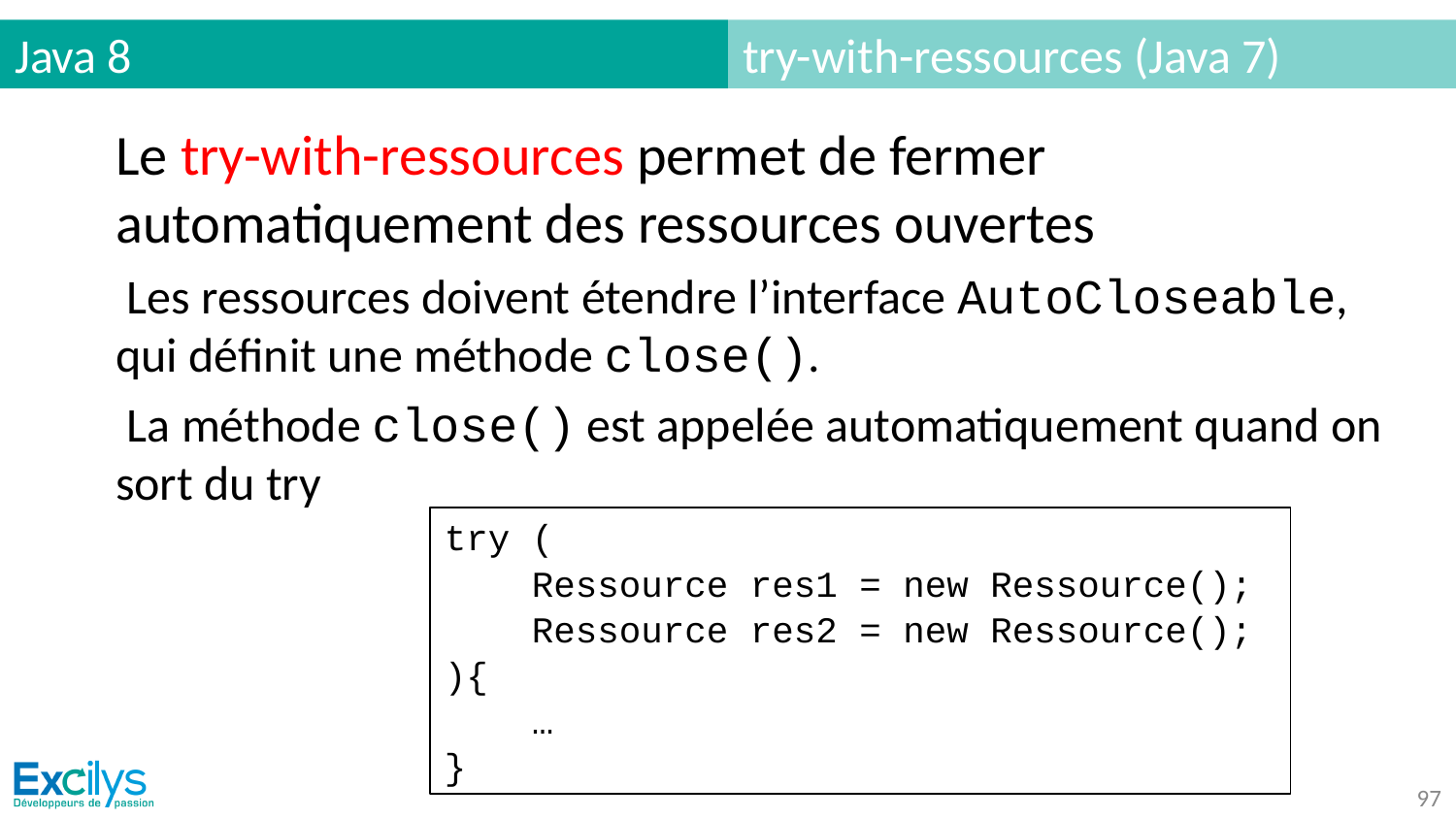

# Java 8
try-with-ressources (Java 7)
Le try-with-ressources permet de fermer automatiquement des ressources ouvertes
 Les ressources doivent étendre l’interface AutoCloseable, qui définit une méthode close().
 La méthode close() est appelée automatiquement quand on sort du try
try (
    Ressource res1 = new Ressource();
    Ressource res2 = new Ressource();
){
    …
}
97